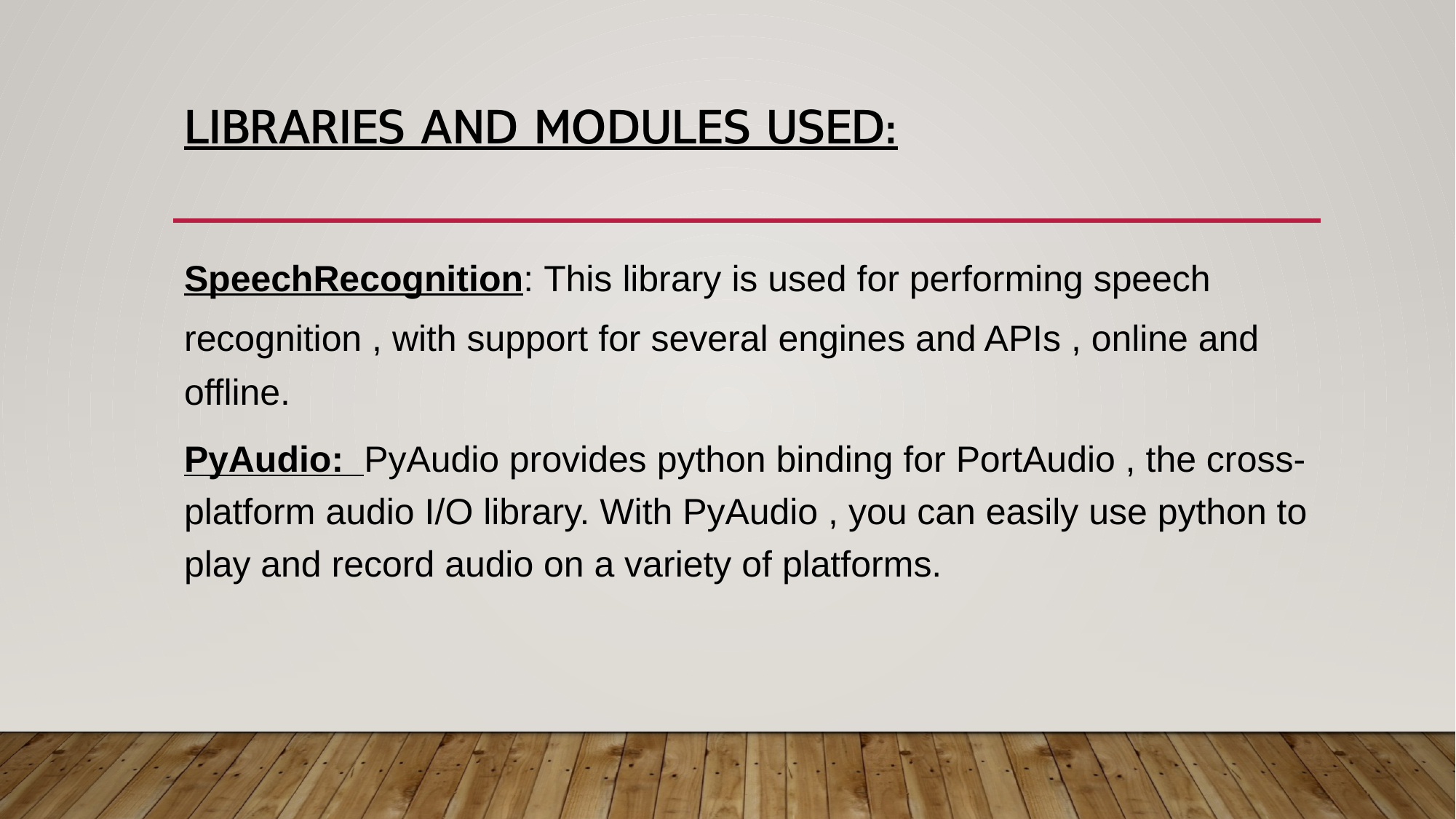

# Libraries and modules used:
SpeechRecognition: This library is used for performing speech recognition , with support for several engines and APIs , online and offline.
PyAudio:  PyAudio provides python binding for PortAudio , the cross-platform audio I/O library. With PyAudio , you can easily use python to play and record audio on a variety of platforms.